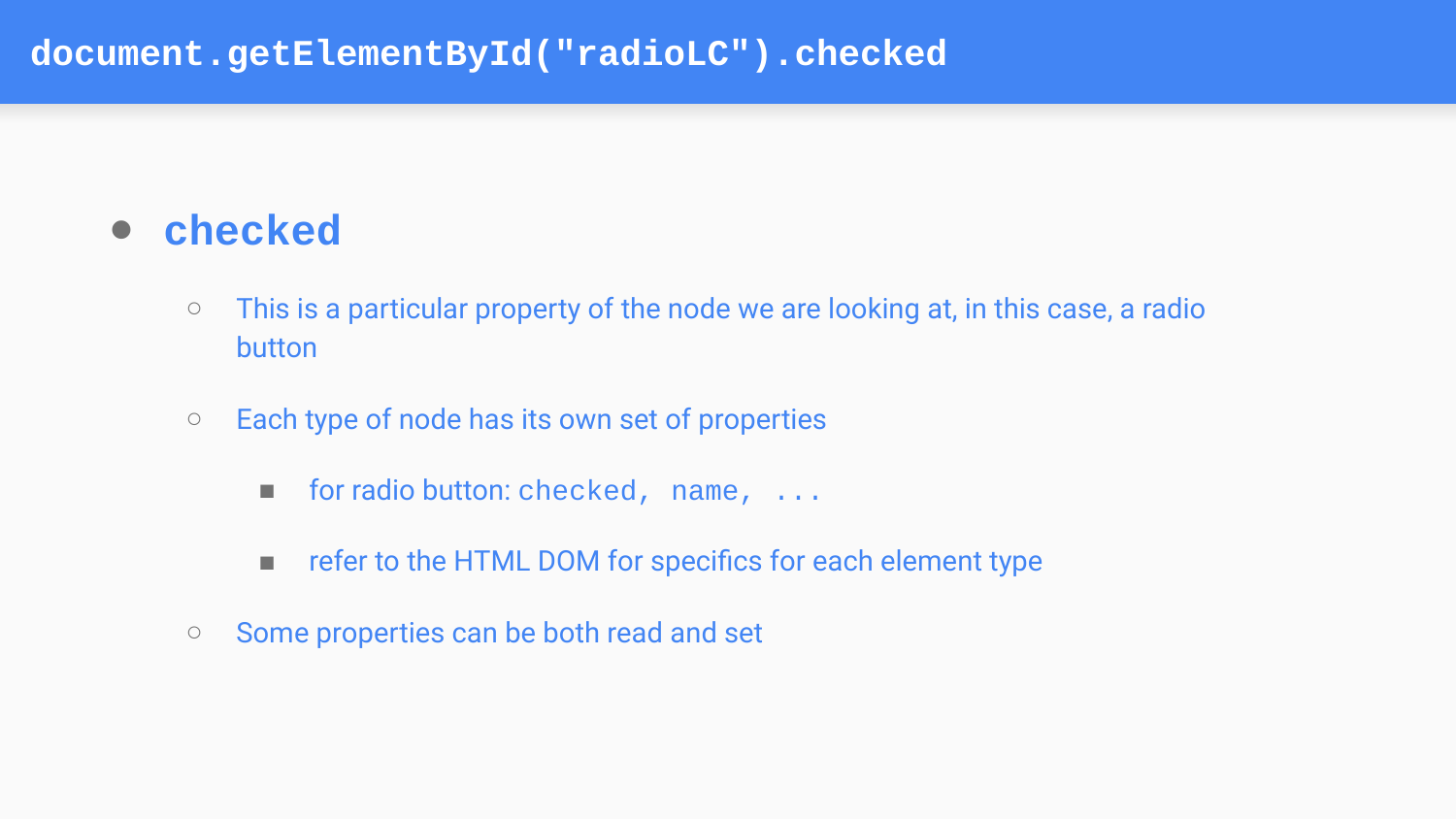

Nov 1
fit100-16-dom © 2006 University of Washington

# document.getElementById("radioLC").checked
checked
This is a particular property of the node we are looking at, in this case, a radio button
Each type of node has its own set of properties
for radio button: checked, name, ...
refer to the HTML DOM for specifics for each element type
Some properties can be both read and set